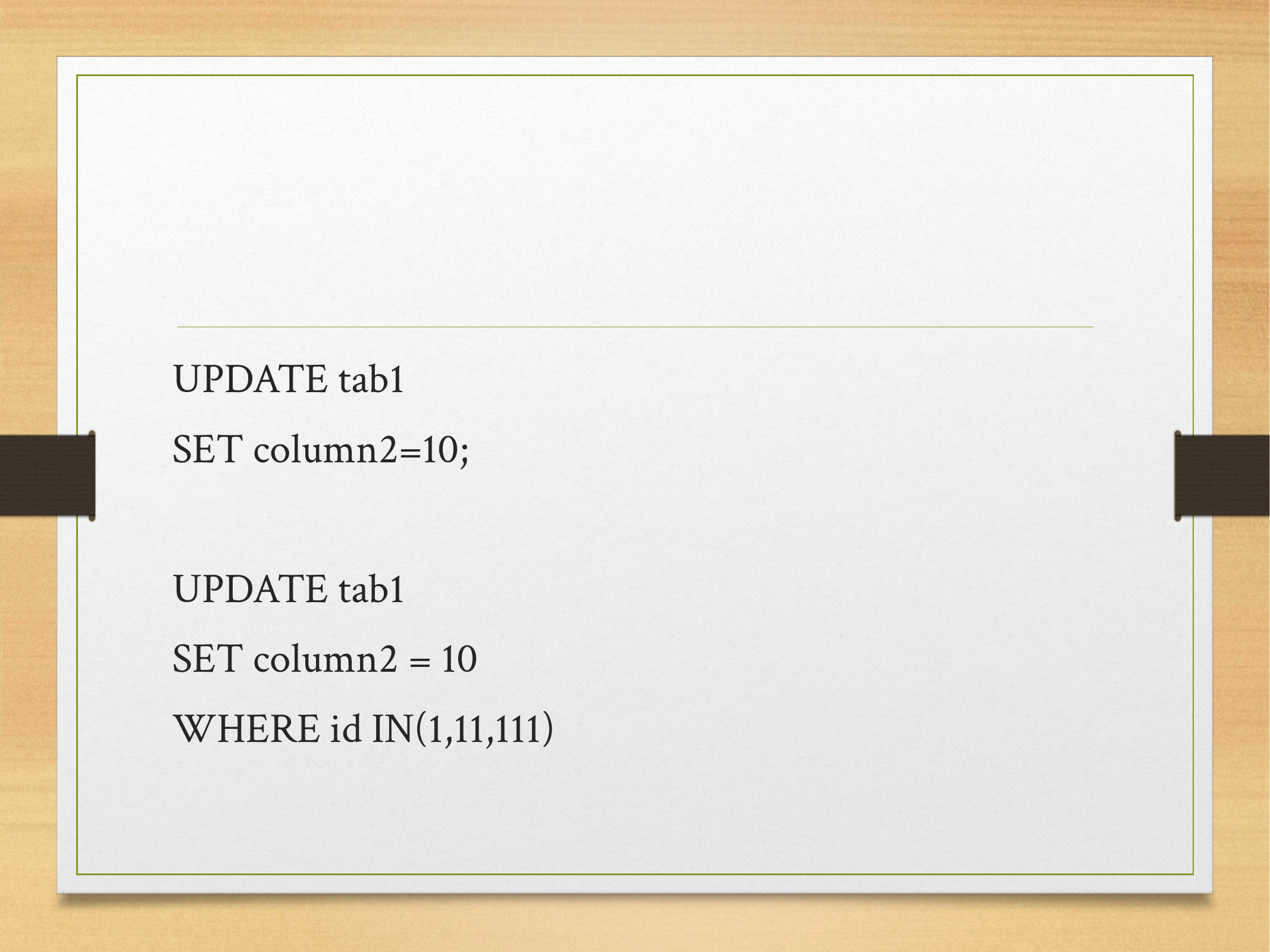

#
UPDATE tab1
SET column2=10;

UPDATE tab1
SET column2 = 10
WHERE id IN(1,11,111)